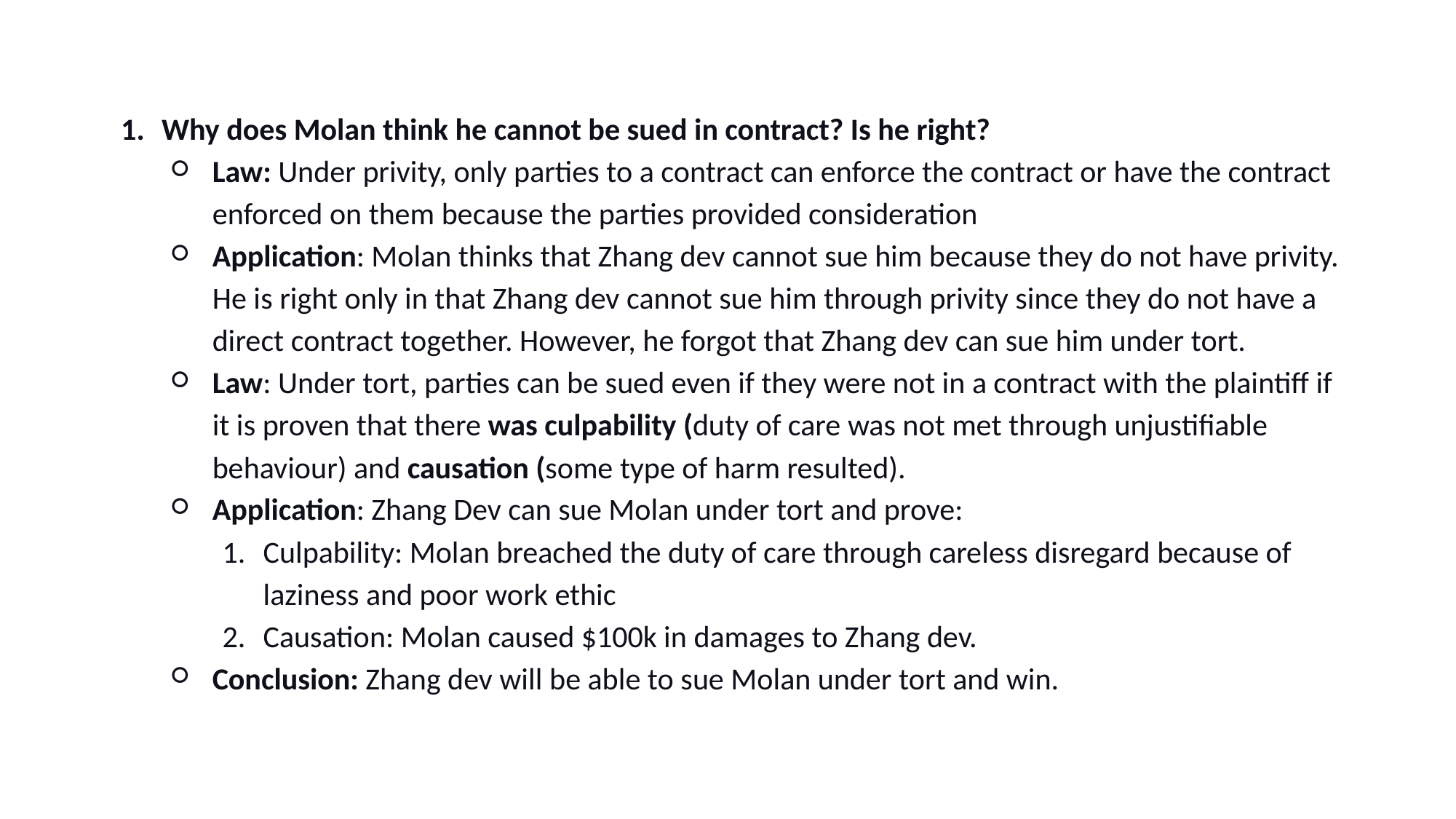

Why does Molan think he cannot be sued in contract? Is he right?
Law: Under privity, only parties to a contract can enforce the contract or have the contract enforced on them because the parties provided consideration
Application: Molan thinks that Zhang dev cannot sue him because they do not have privity. He is right only in that Zhang dev cannot sue him through privity since they do not have a direct contract together. However, he forgot that Zhang dev can sue him under tort.
Law: Under tort, parties can be sued even if they were not in a contract with the plaintiff if it is proven that there was culpability (duty of care was not met through unjustifiable behaviour) and causation (some type of harm resulted).
Application: Zhang Dev can sue Molan under tort and prove:
Culpability: Molan breached the duty of care through careless disregard because of laziness and poor work ethic
Causation: Molan caused $100k in damages to Zhang dev.
Conclusion: Zhang dev will be able to sue Molan under tort and win.